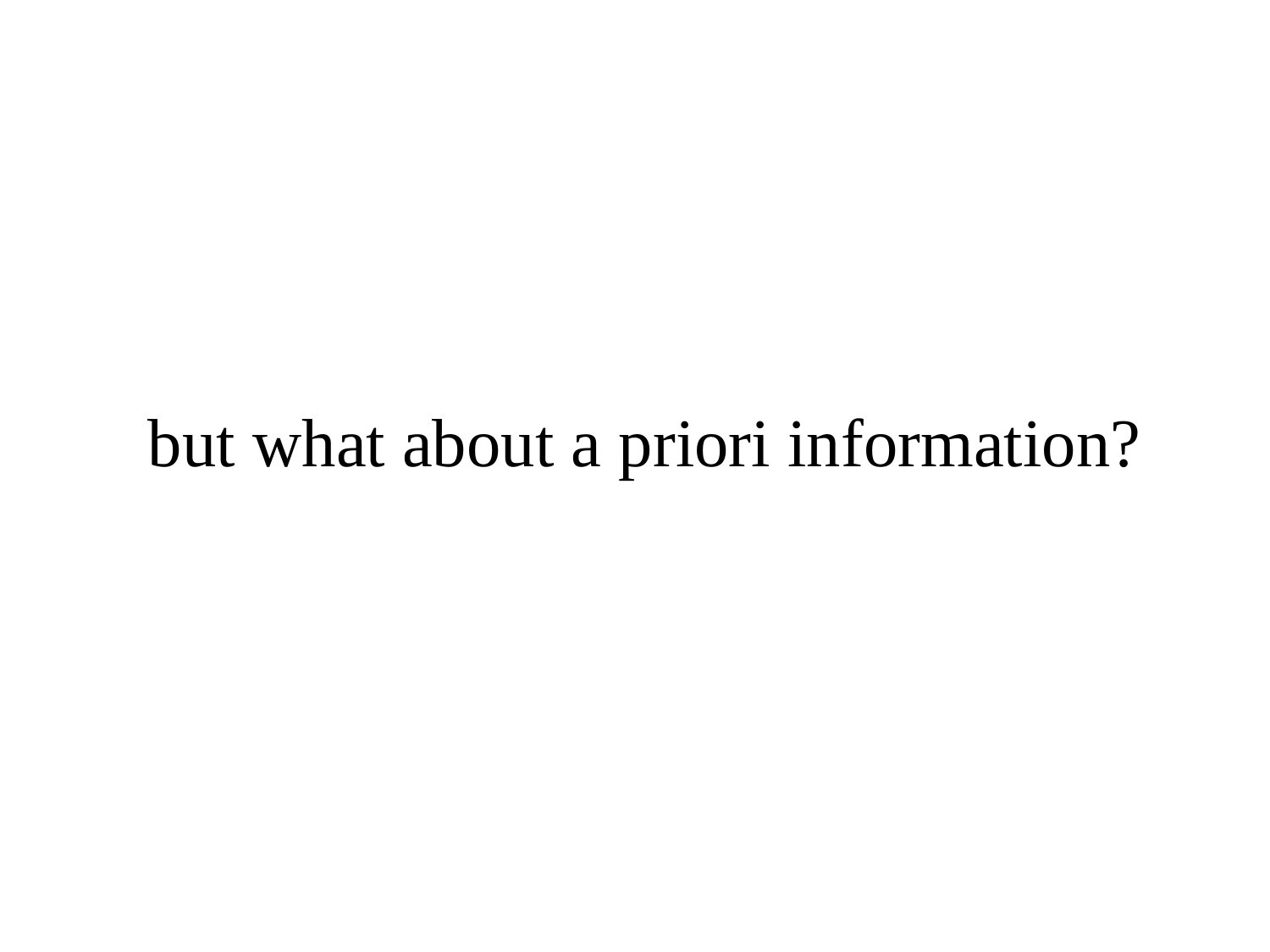

# but what about a priori information?